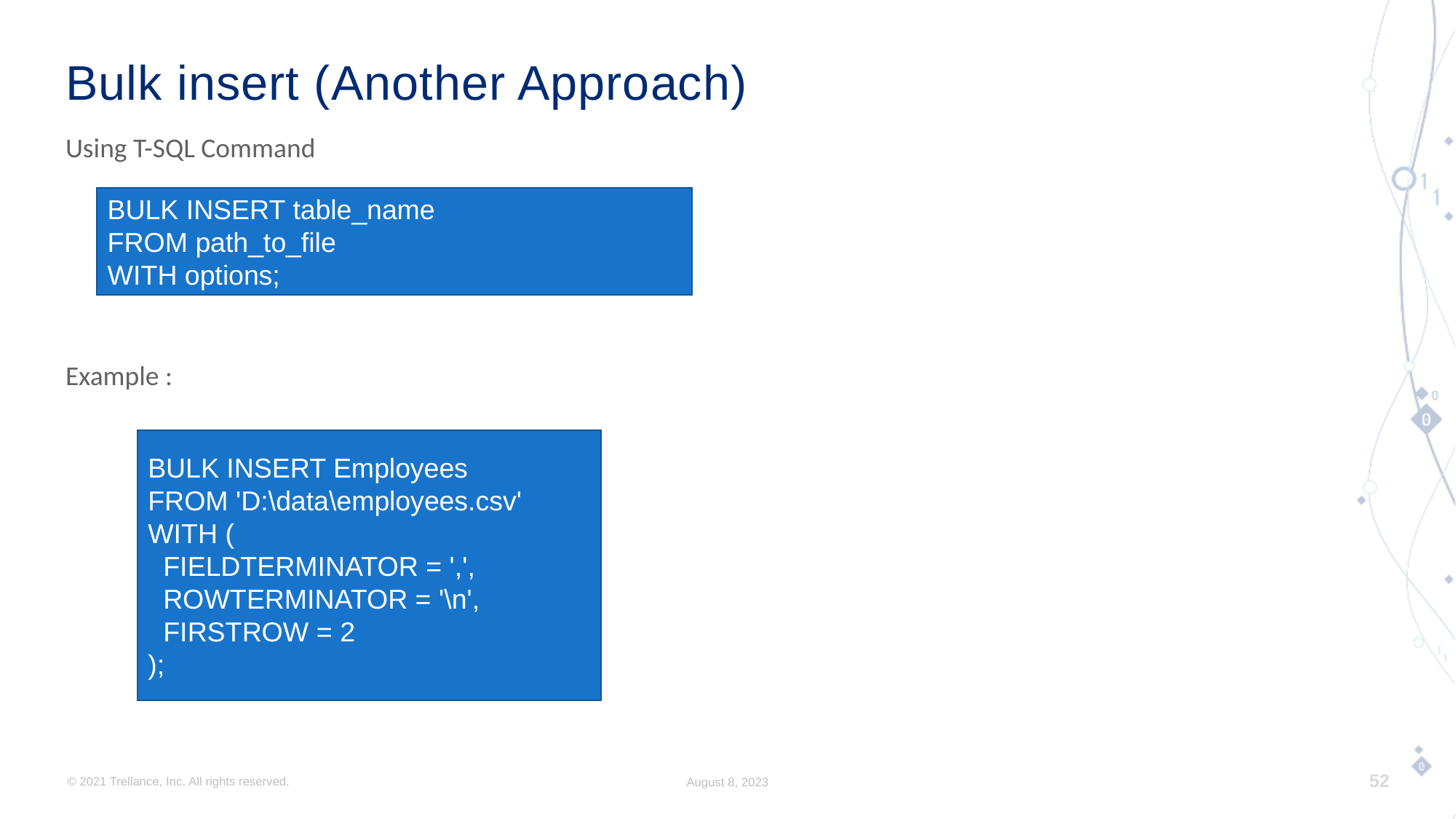

# Bulk insert (Another Approach)
Using T-SQL Command

Example :

BULK INSERT table_name
FROM path_to_file
WITH options;
BULK INSERT Employees
FROM 'D:\data\employees.csv'
WITH (
  FIELDTERMINATOR = ',',
  ROWTERMINATOR = '\n',
  FIRSTROW = 2
);
© 2021 Trellance, Inc. All rights reserved.
August 8, 2023
52